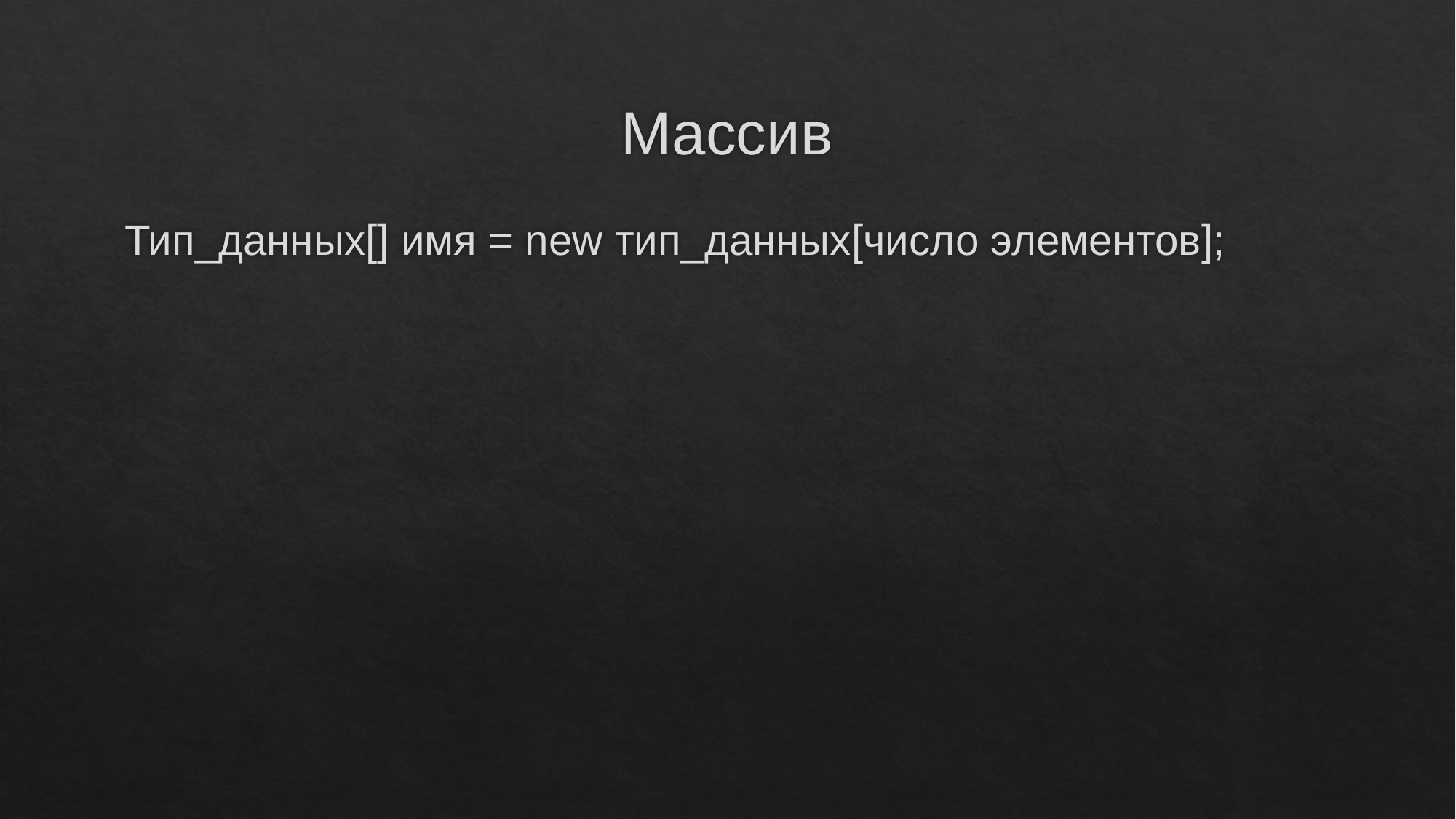

# Массив
Тип_данных[] имя = new тип_данных[число элементов];